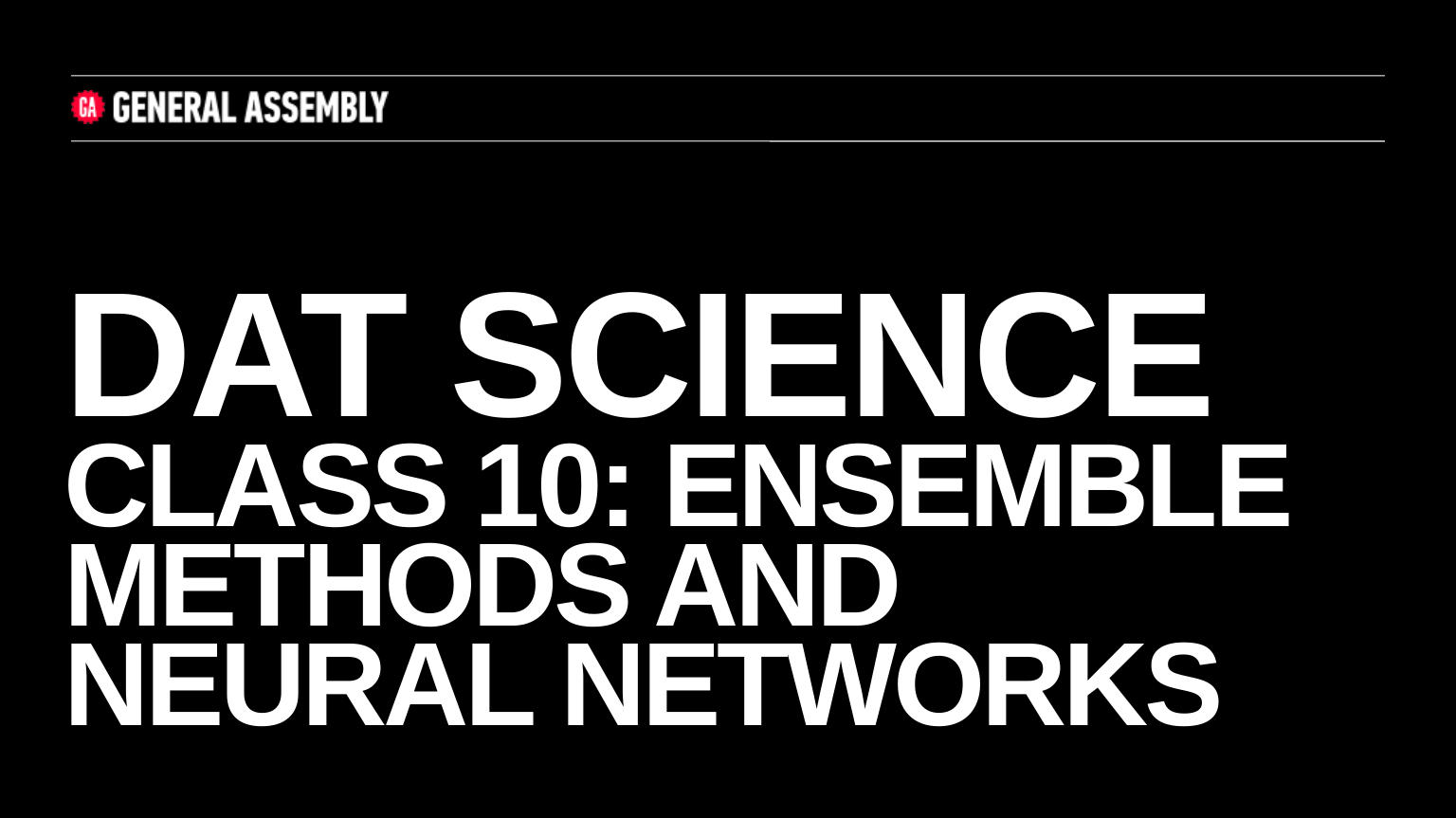

# DAT SCIENCE Class 10: Ensemble methods and neural networks